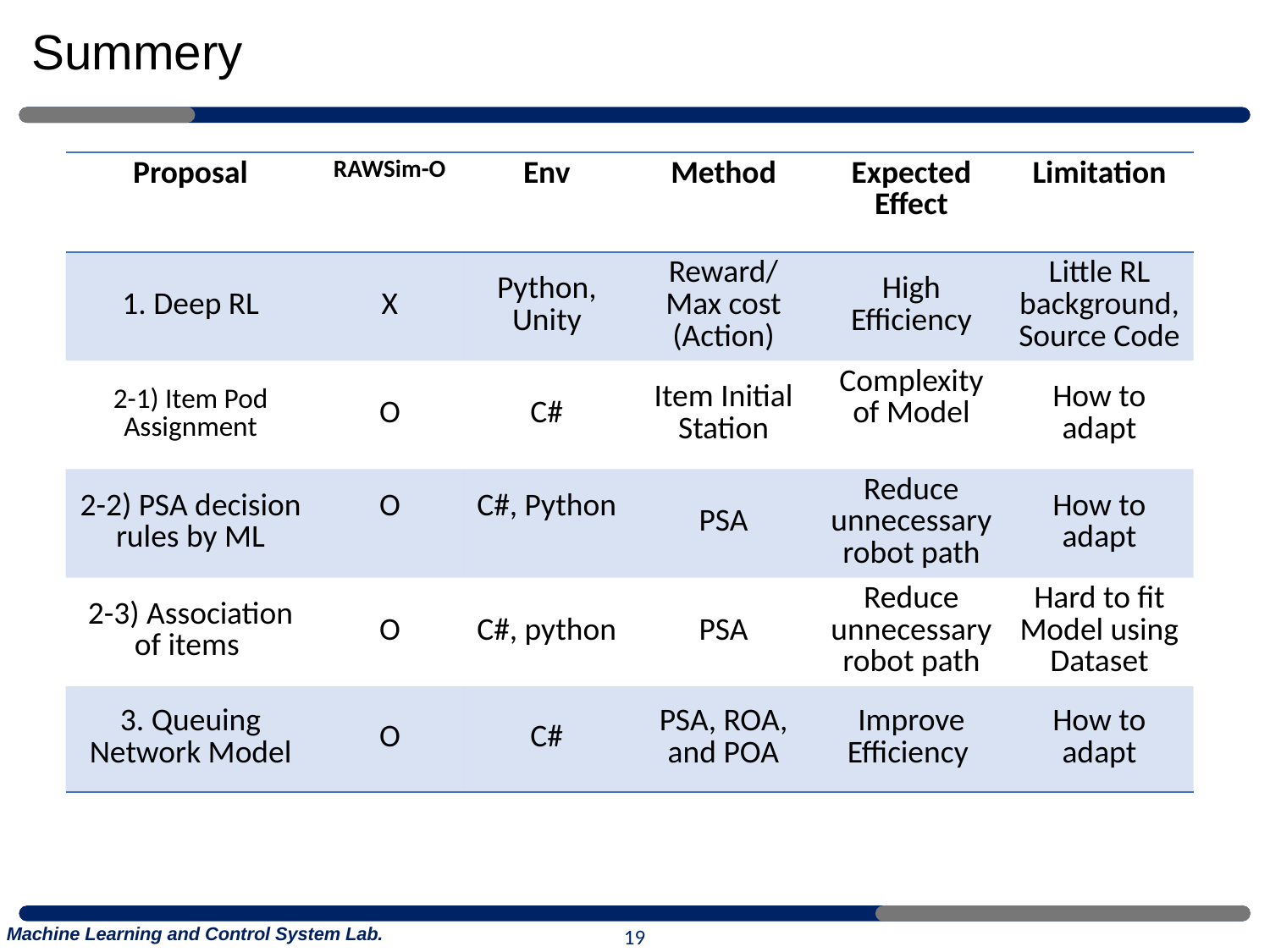

# Summery
| Proposal | RAWSim-O | Env | Method | Expected Effect | Limitation |
| --- | --- | --- | --- | --- | --- |
| 1. Deep RL | X | Python, Unity | Reward/ Max cost (Action) | High Efficiency | Little RL background, Source Code |
| 2-1) Item Pod Assignment | O | C# | Item Initial Station | Complexity of Model | How to adapt |
| 2-2) PSA decision rules by ML | O | C#, Python | PSA | Reduce unnecessary robot path | How to adapt |
| 2-3) Association of items | O | C#, python | PSA | Reduce unnecessary robot path | Hard to fit Model using Dataset |
| 3. Queuing Network Model | O | C# | PSA, ROA, and POA | Improve Efficiency | How to adapt |

19